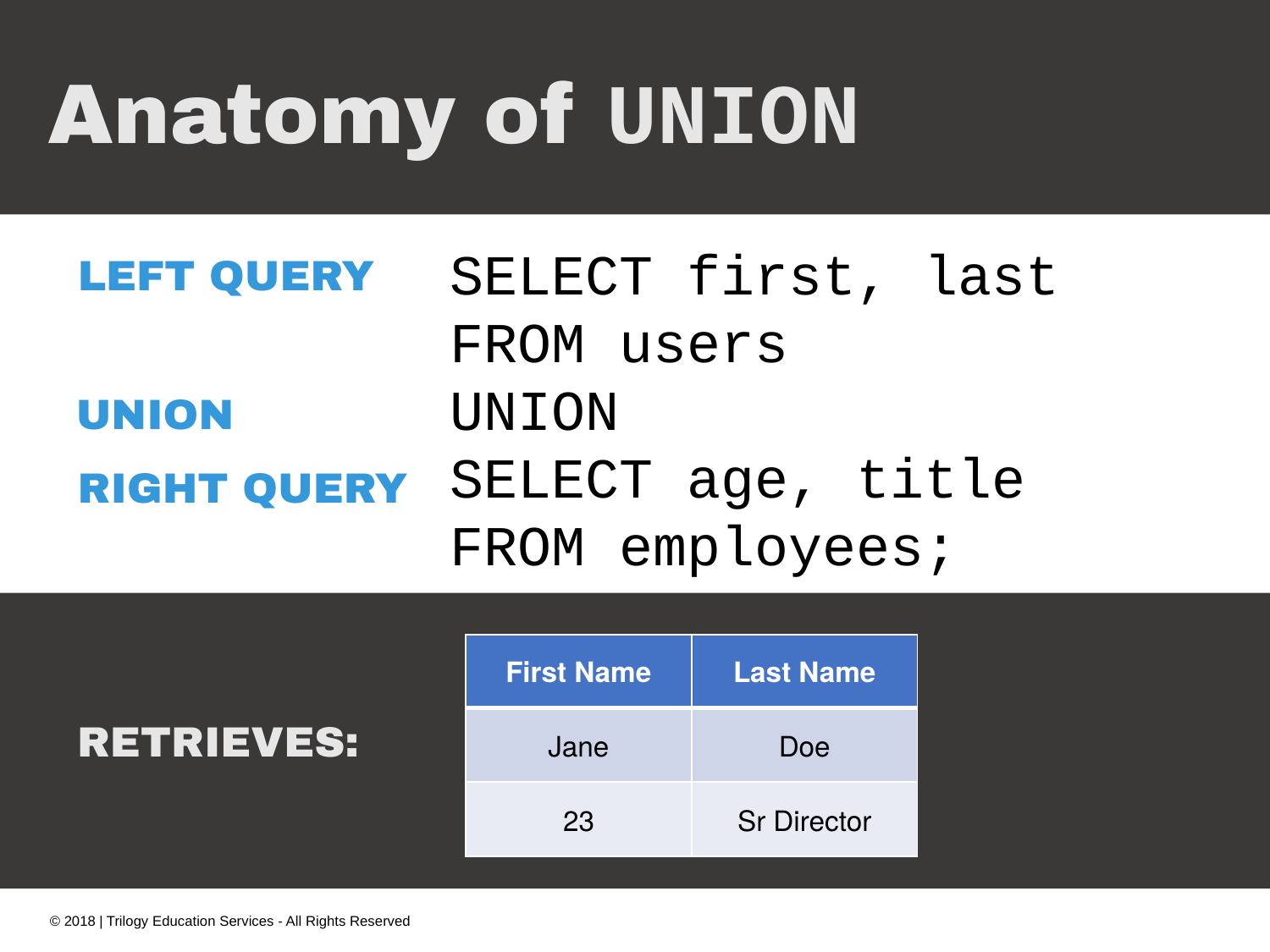

Anatomy of UNION
SELECT first, last
FROM users
UNION
SELECT age, title
FROM employees;

LEFT QUERY
UNION
RIGHT QUERY

| First Name | Last Name |
| --- | --- |
| Jane | Doe |
| 23 | Sr Director |
RETRIEVES: